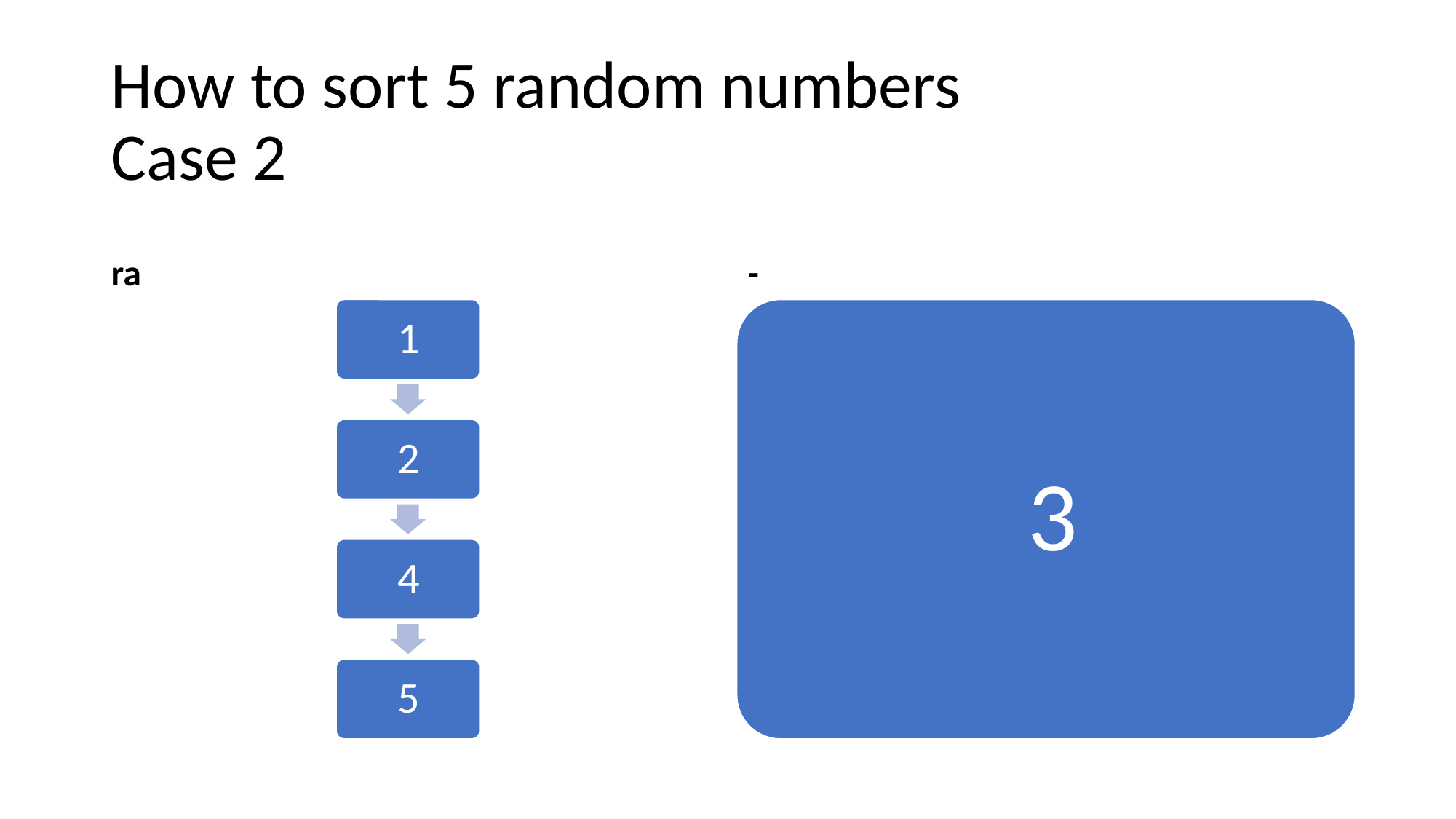

# How to sort 5 random numbers Case 2
ra
-
1

2

4

5
3